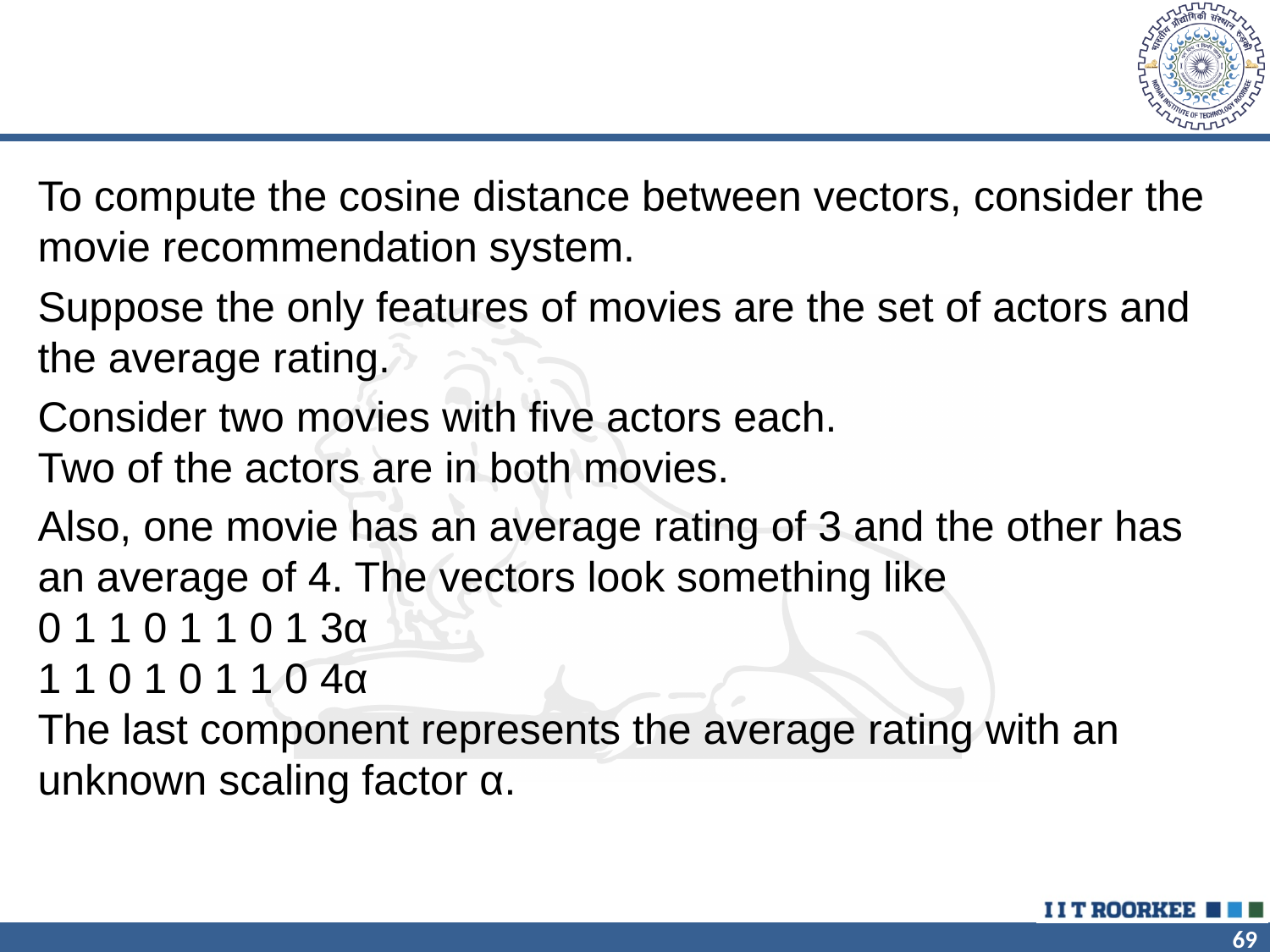

#
To compute the cosine distance between vectors, consider the movie recommendation system.
Suppose the only features of movies are the set of actors and the average rating.
Consider two movies with five actors each.
Two of the actors are in both movies.
Also, one movie has an average rating of 3 and the other has an average of 4. The vectors look something like
0 1 1 0 1 1 0 1 3α
1 1 0 1 0 1 1 0 4α
The last component represents the average rating with an unknown scaling factor α.